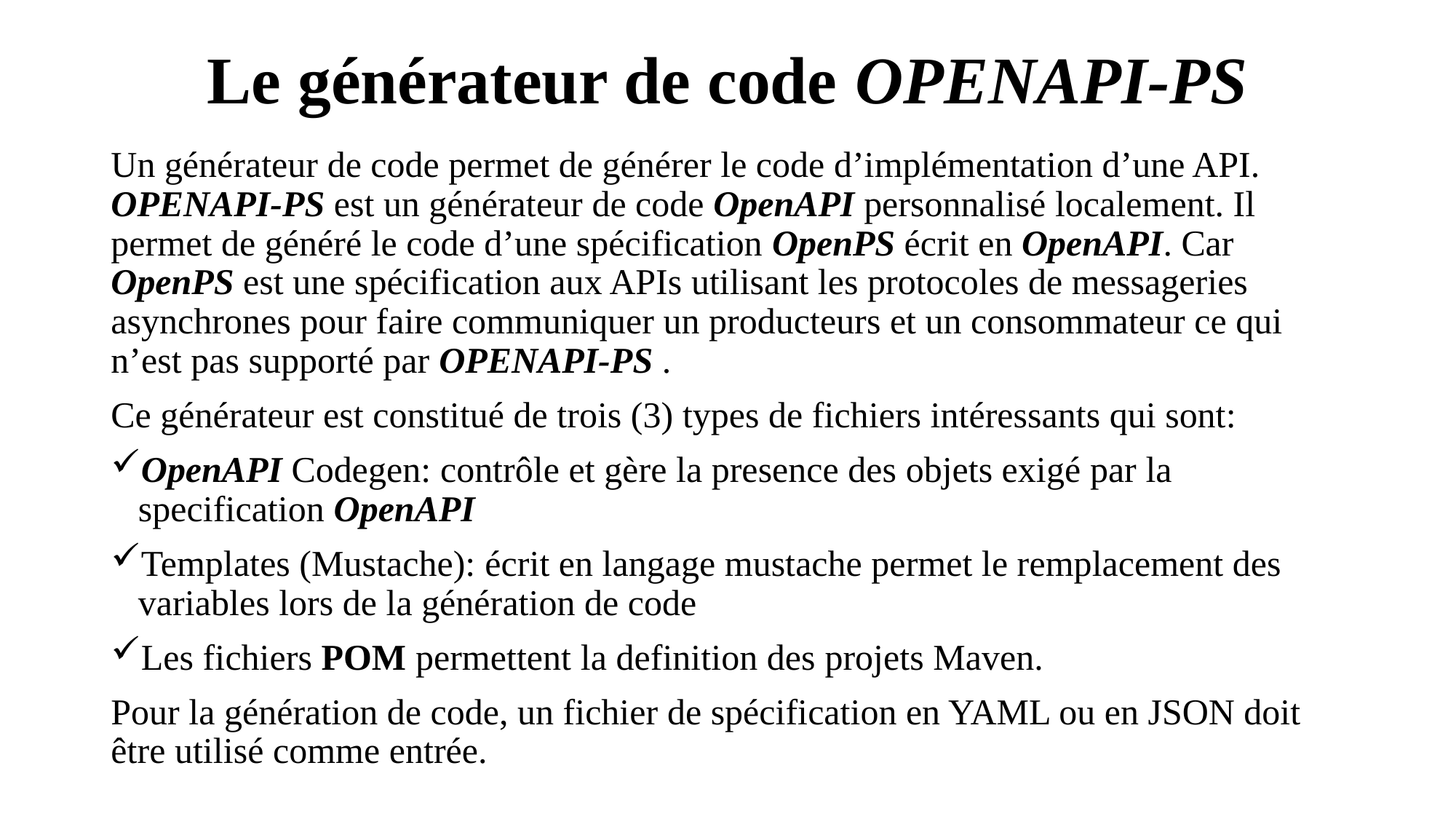

# Le générateur de code OPENAPI-PS
Un générateur de code permet de générer le code d’implémentation d’une API. OPENAPI-PS est un générateur de code OpenAPI personnalisé localement. Il permet de généré le code d’une spécification OpenPS écrit en OpenAPI. Car OpenPS est une spécification aux APIs utilisant les protocoles de messageries asynchrones pour faire communiquer un producteurs et un consommateur ce qui n’est pas supporté par OPENAPI-PS .
Ce générateur est constitué de trois (3) types de fichiers intéressants qui sont:
OpenAPI Codegen: contrôle et gère la presence des objets exigé par la specification OpenAPI
Templates (Mustache): écrit en langage mustache permet le remplacement des variables lors de la génération de code
Les fichiers POM permettent la definition des projets Maven.
Pour la génération de code, un fichier de spécification en YAML ou en JSON doit être utilisé comme entrée.